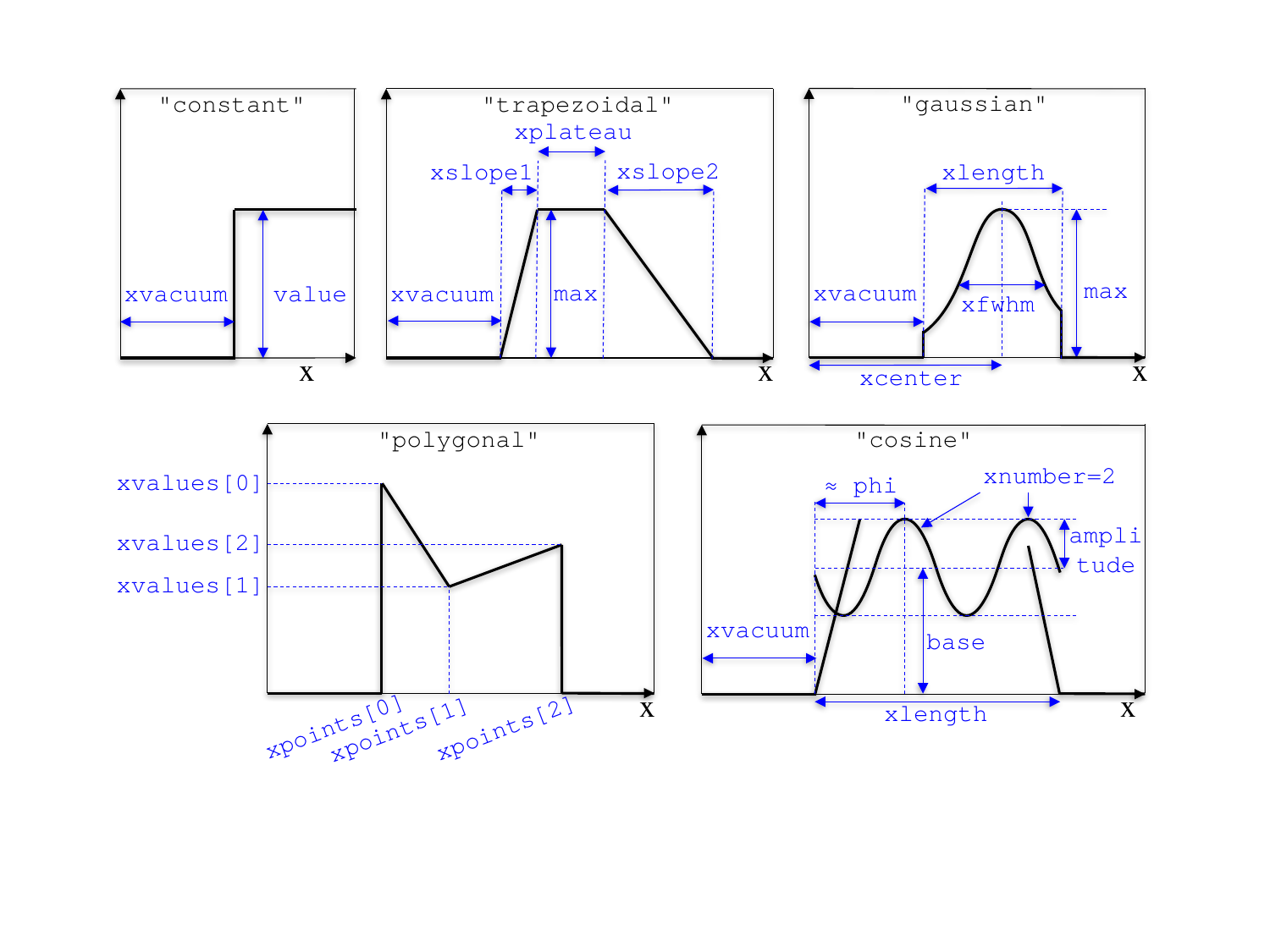

"gaussian"
"constant"
"trapezoidal"
xplateau
xslope2
xslope1
xlength

max
xvacuum
max
xvacuum
xvacuum
value
xfwhm
x
x
x
xcenter
"polygonal"
"cosine"
xnumber=2
xvalues[0]
≈ phi
amplitude
xvalues[2]

xvalues[1]
xvacuum
base
x
x
xlength
xpoints[0]
xpoints[2]
xpoints[1]